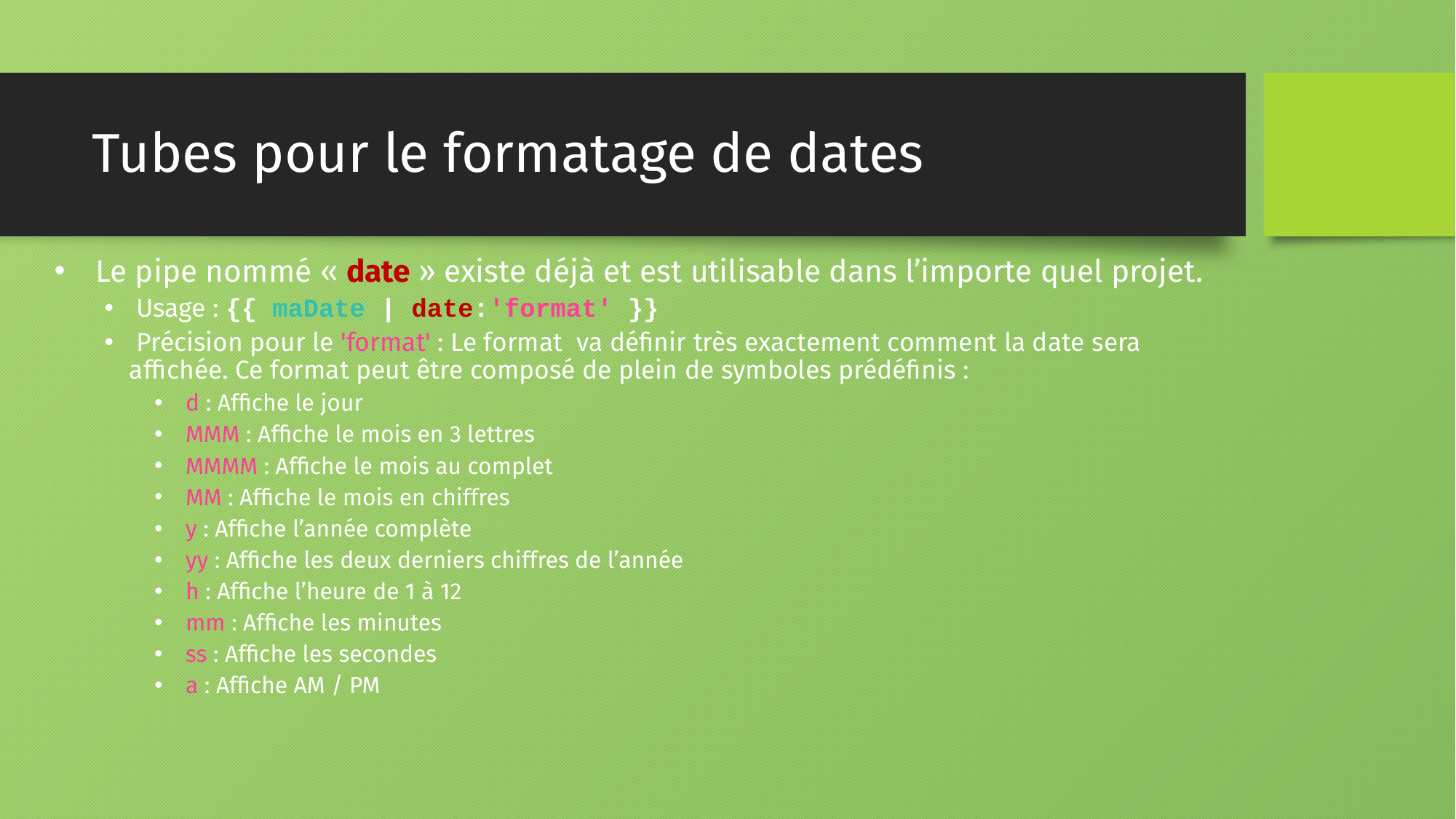

# Tubes pour le formatage de dates
  Le pipe nommé « date » existe déjà et est utilisable dans l’importe quel projet.
 Usage : {{ maDate | date:'format' }}
 Précision pour le 'format' : Le format  va définir très exactement comment la date sera affichée. Ce format peut être composé de plein de symboles prédéfinis :
 d : Affiche le jour
 MMM : Affiche le mois en 3 lettres
 MMMM : Affiche le mois au complet
 MM : Affiche le mois en chiffres
 y : Affiche l’année complète
 yy : Affiche les deux derniers chiffres de l’année
 h : Affiche l’heure de 1 à 12
 mm : Affiche les minutes
 ss : Affiche les secondes
 a : Affiche AM / PM